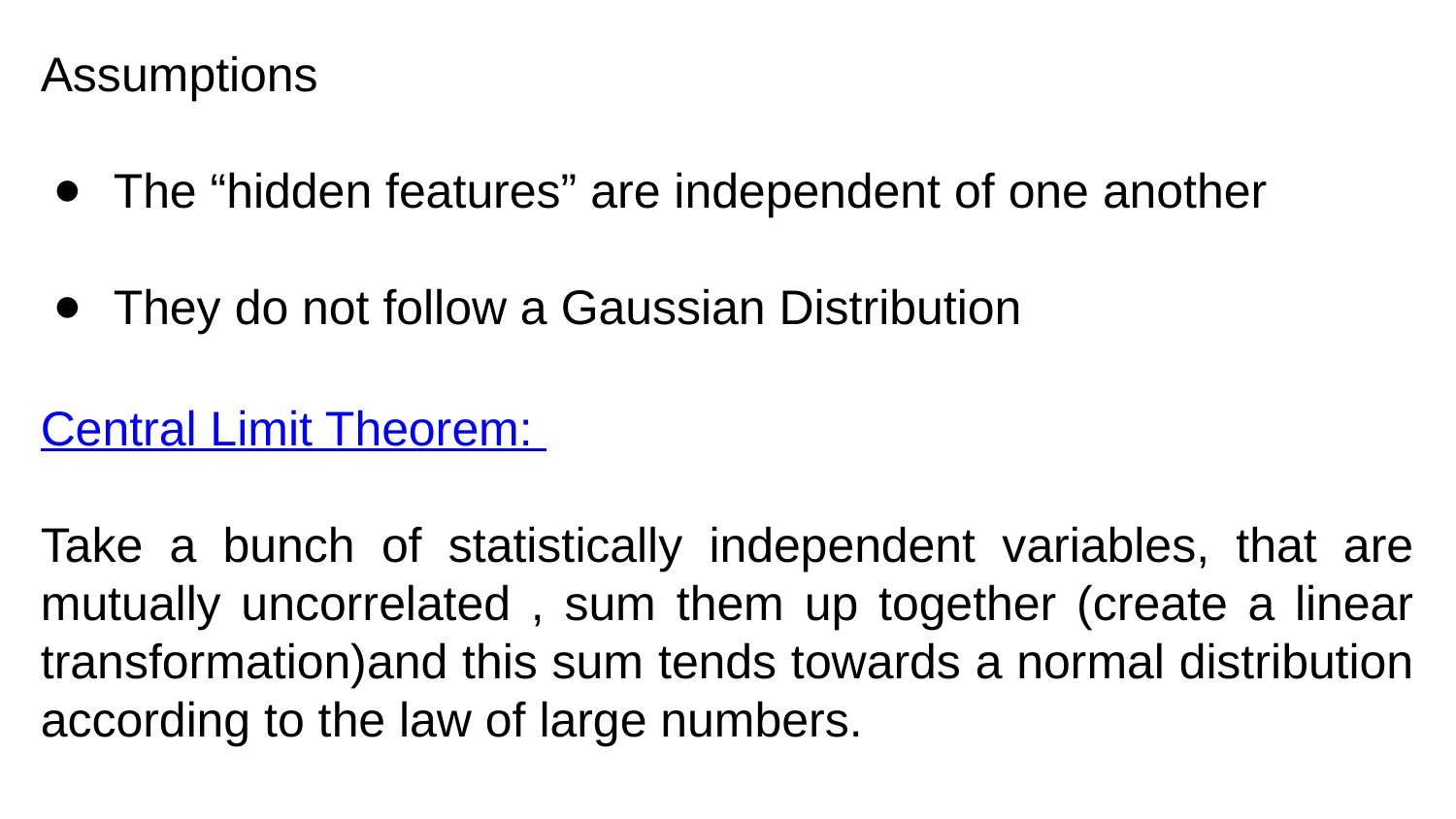

Assumptions

The “hidden features” are independent of one another

They do not follow a Gaussian Distribution

Central Limit Theorem:

Take a bunch of statistically independent variables, that are mutually uncorrelated , sum them up together (create a linear transformation)and this sum tends towards a normal distribution according to the law of large numbers.